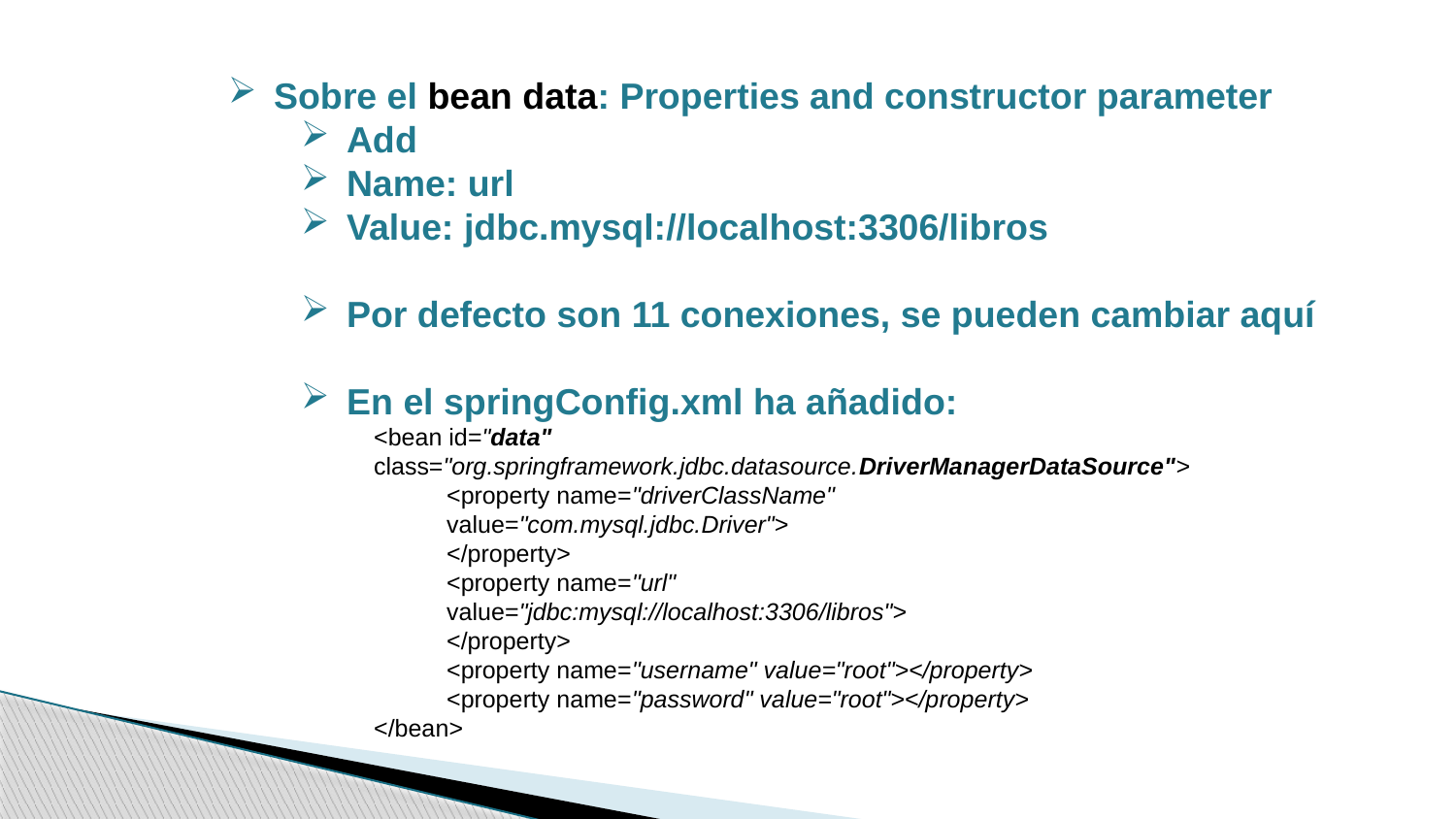

Sobre el bean data: Properties and constructor parameter
Add
Name: url
Value: jdbc.mysql://localhost:3306/libros

Por defecto son 11 conexiones, se pueden cambiar aquí

En el springConfig.xml ha añadido:
<bean id="data"
class="org.springframework.jdbc.datasource.DriverManagerDataSource">
<property name="driverClassName"
value="com.mysql.jdbc.Driver">
</property>
<property name="url"
value="jdbc:mysql://localhost:3306/libros">
</property>
<property name="username" value="root"></property>
<property name="password" value="root"></property>
</bean>